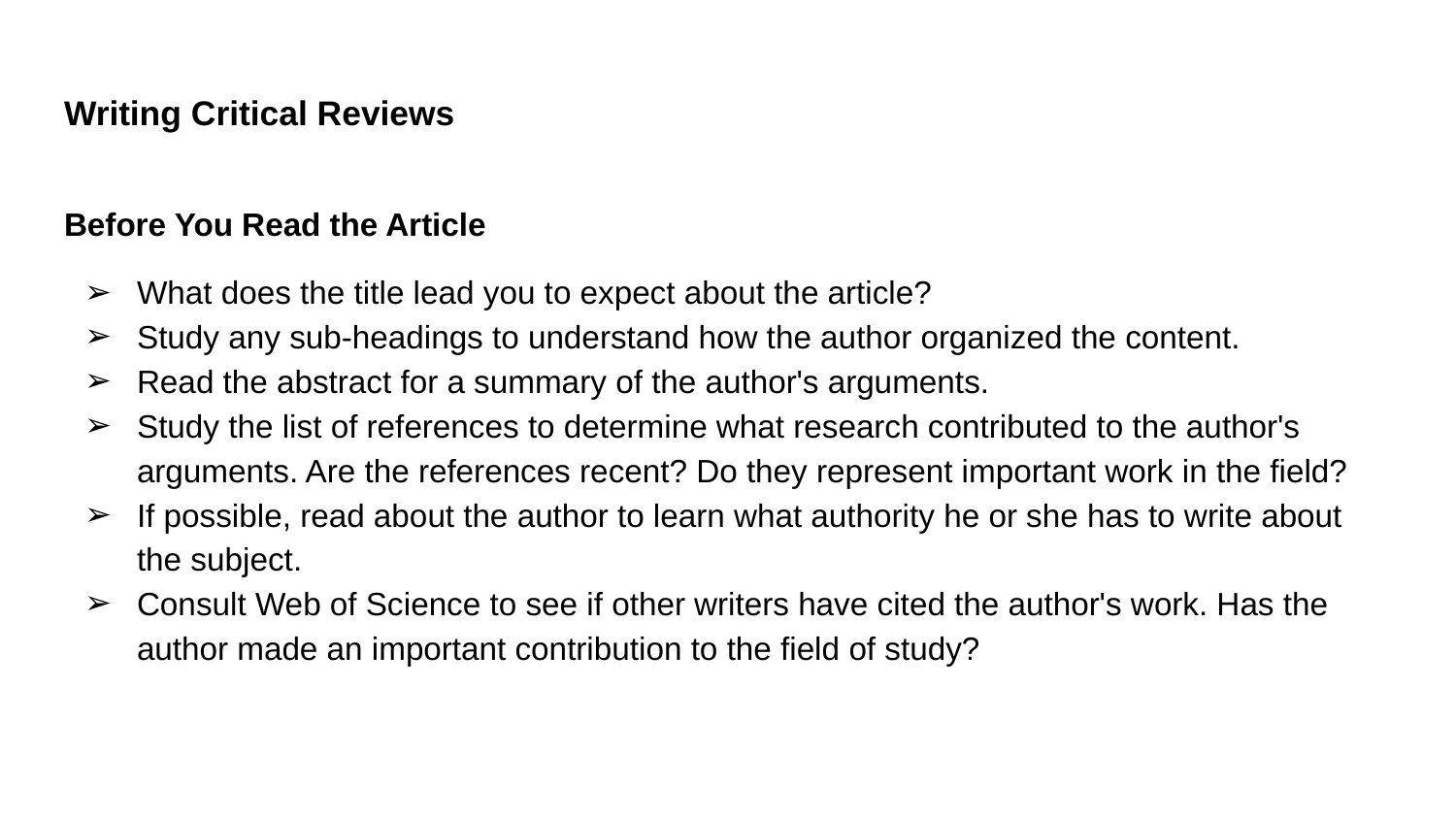

# Writing Critical Reviews

Before You Read the Article
What does the title lead you to expect about the article?
Study any sub-headings to understand how the author organized the content.
Read the abstract for a summary of the author's arguments.
Study the list of references to determine what research contributed to the author's arguments. Are the references recent? Do they represent important work in the field?
If possible, read about the author to learn what authority he or she has to write about the subject.
Consult Web of Science to see if other writers have cited the author's work. Has the author made an important contribution to the field of study?